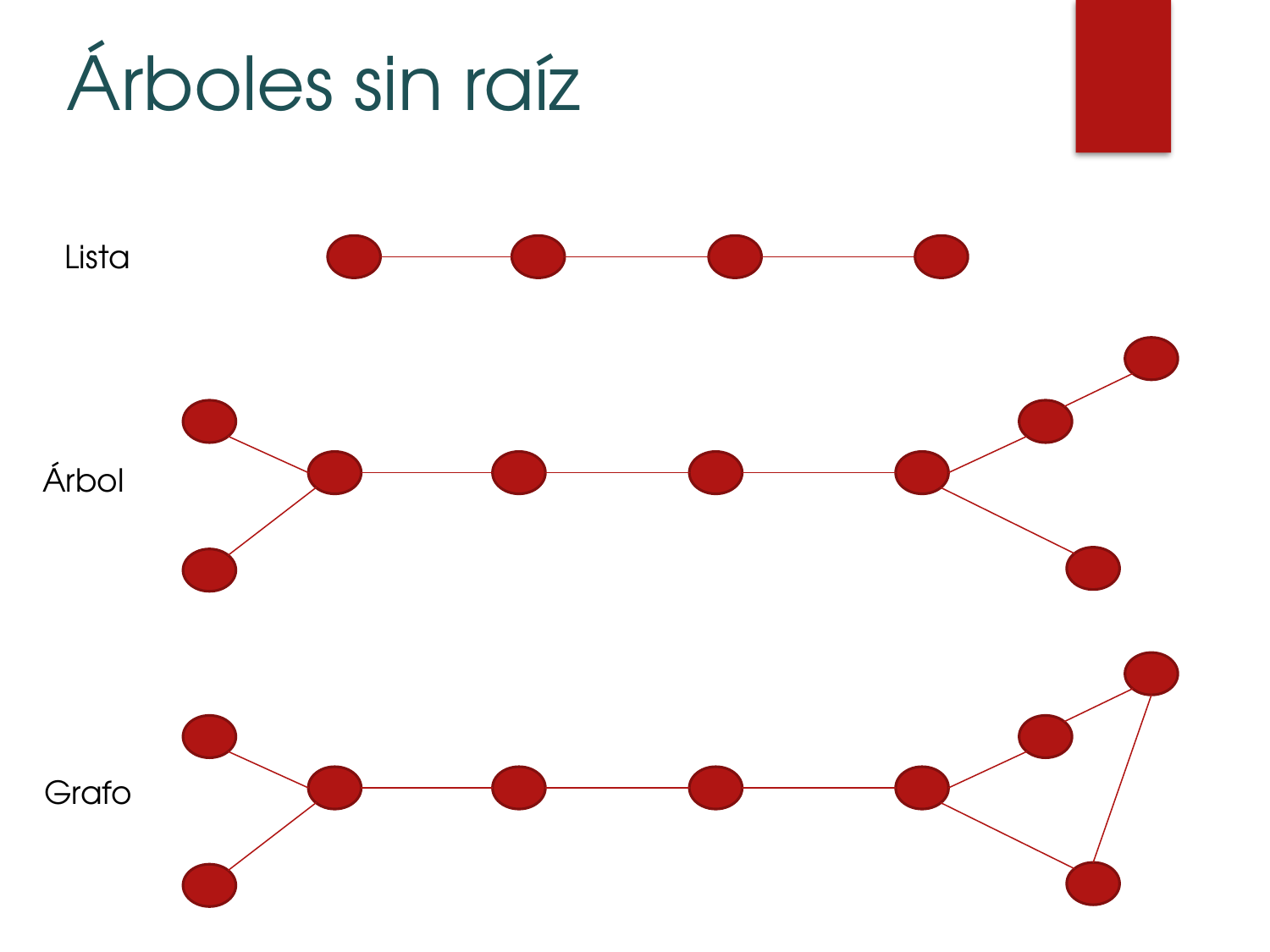

# Árboles sin raíz
Lista

Árbol

Grafo